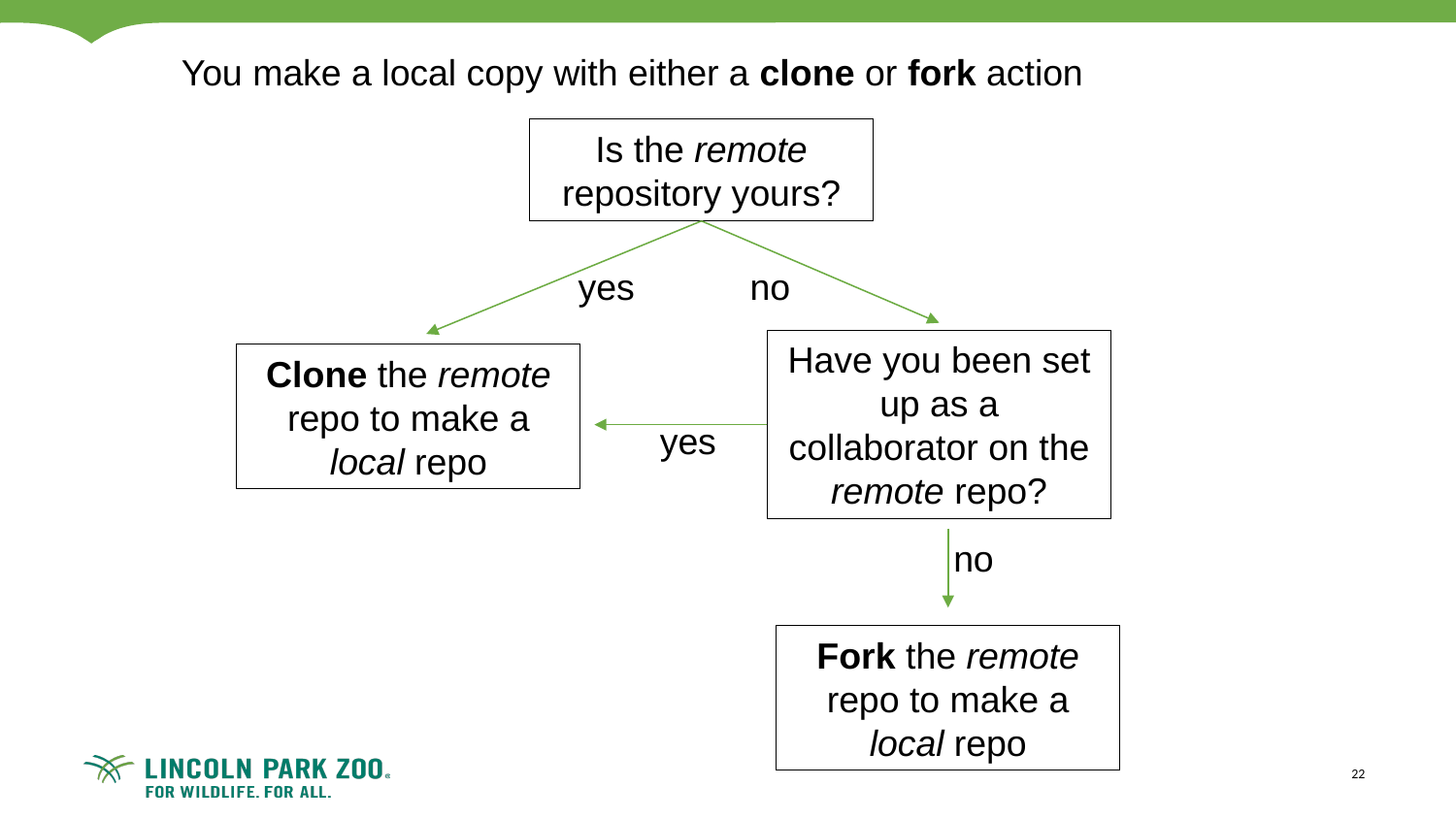

You make a local copy with either a clone or fork action
Is the remote repository yours?
yes
no
Have you been set up as a collaborator on the remote repo?
Clone the remote repo to make a local repo
yes
no
Fork the remote repo to make a local repo